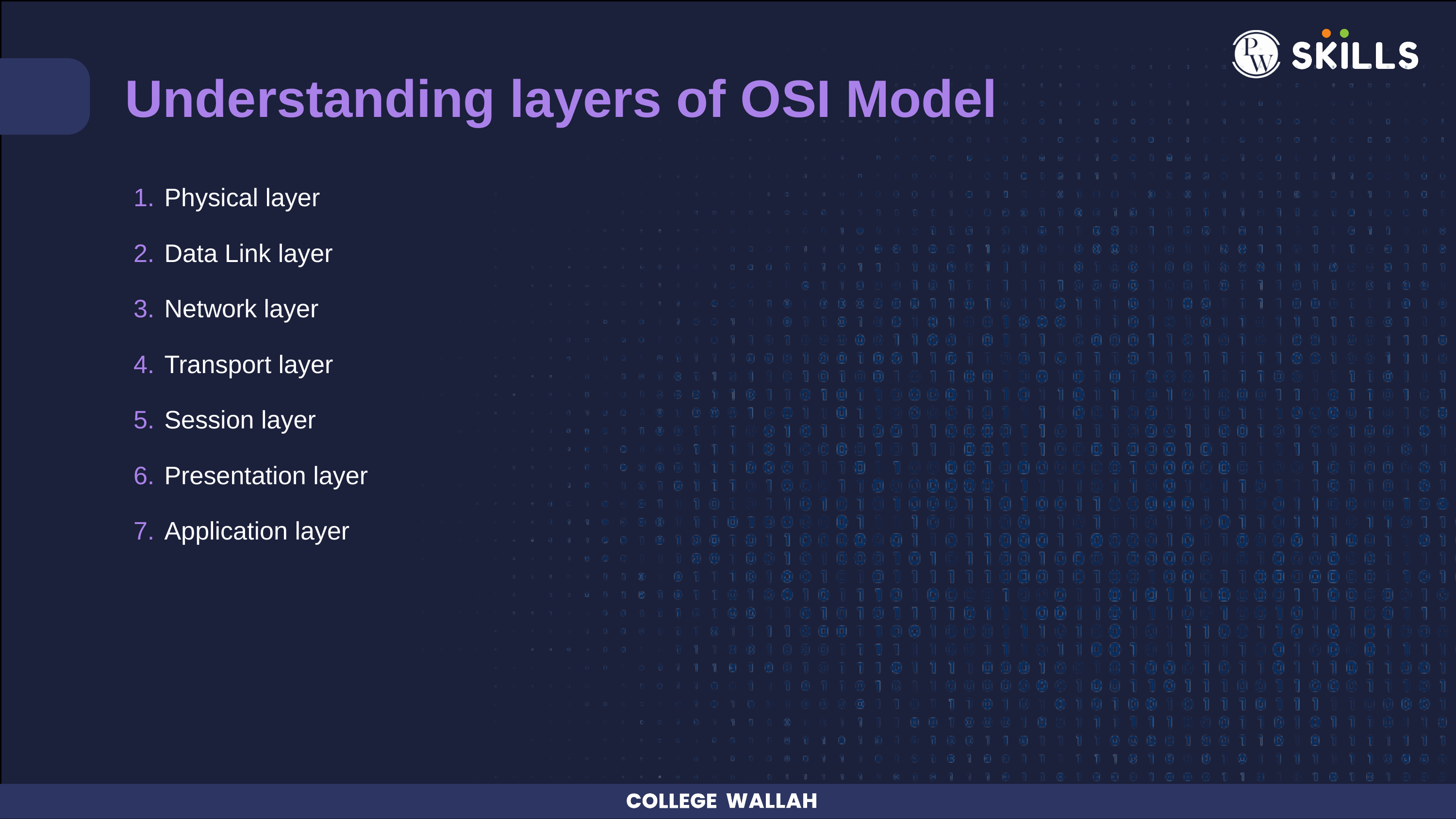

Understanding layers of OSI Model
Physical layer
Data Link layer
Network layer
Transport layer
Session layer
Presentation layer
Application layer